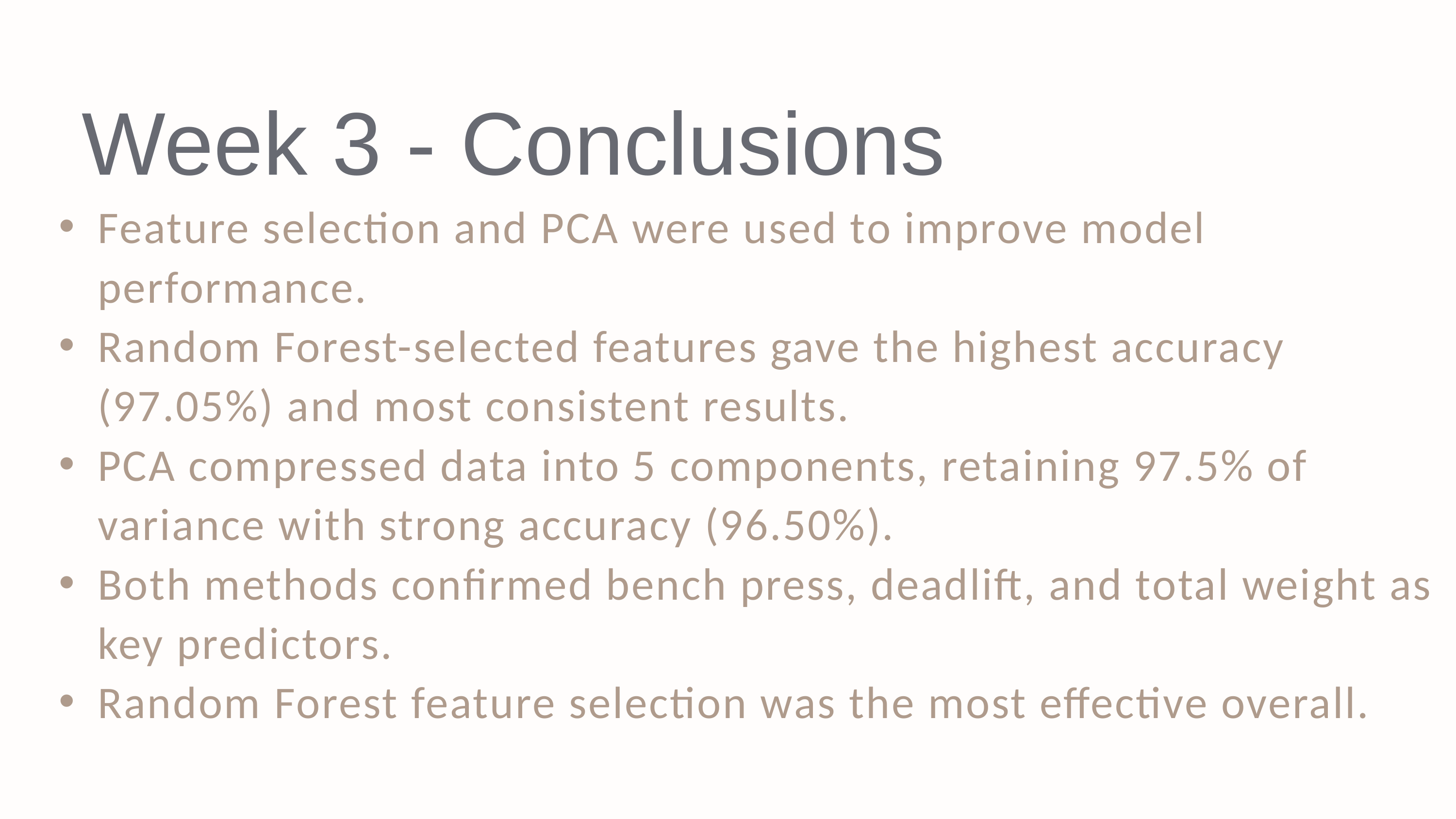

Week 3 - Conclusions
Feature selection and PCA were used to improve model performance.
Random Forest-selected features gave the highest accuracy (97.05%) and most consistent results.
PCA compressed data into 5 components, retaining 97.5% of variance with strong accuracy (96.50%).
Both methods confirmed bench press, deadlift, and total weight as key predictors.
Random Forest feature selection was the most effective overall.